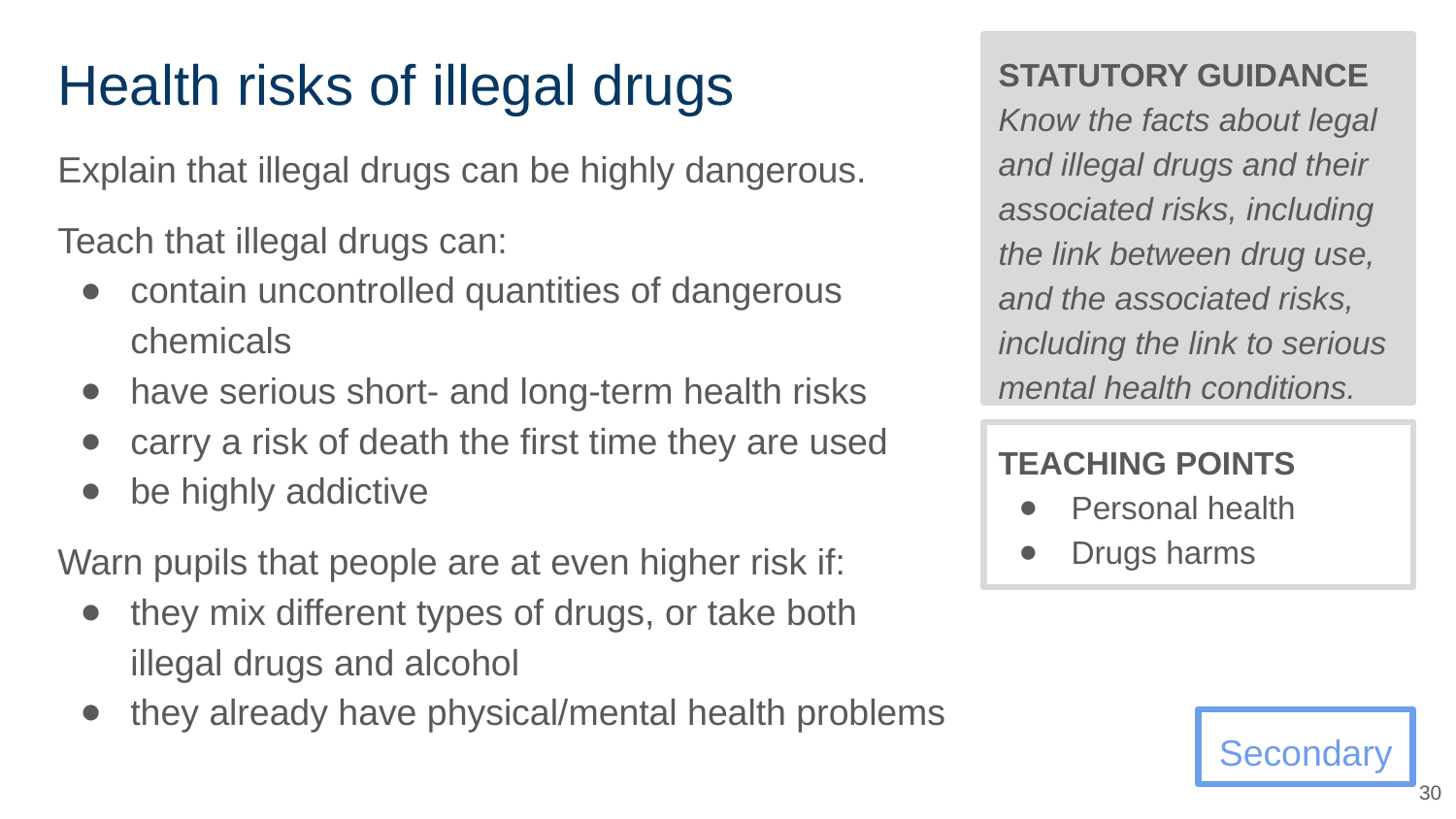

# Health risks of illegal drugs

STATUTORY GUIDANCE
Know the facts about legal and illegal drugs and their associated risks, including the link between drug use, and the associated risks, including the link to serious mental health conditions.

Explain that illegal drugs can be highly dangerous.
Teach that illegal drugs can:
contain uncontrolled quantities of dangerous chemicals
have serious short- and long-term health risks
carry a risk of death the first time they are used
be highly addictive
Warn pupils that people are at even higher risk if:
they mix different types of drugs, or take both illegal drugs and alcohol
they already have physical/mental health problems

TEACHING POINTS
Personal health
Drugs harms

Secondary
30